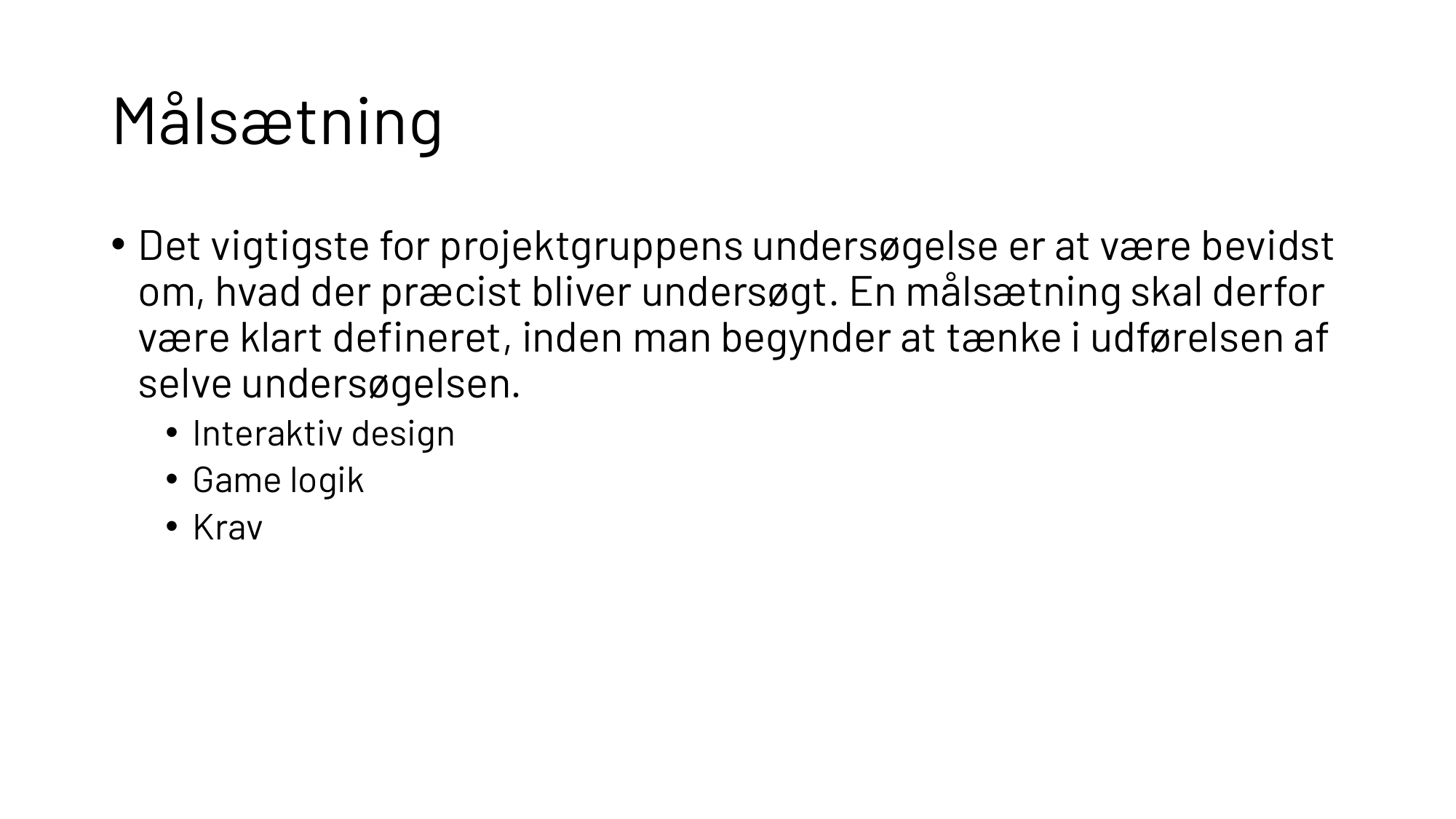

# Målsætning
Det vigtigste for projektgruppens undersøgelse er at være bevidst om, hvad der præcist bliver undersøgt. En målsætning skal derfor være klart defineret, inden man begynder at tænke i udførelsen af selve undersøgelsen.
Interaktiv design
Game logik
Krav